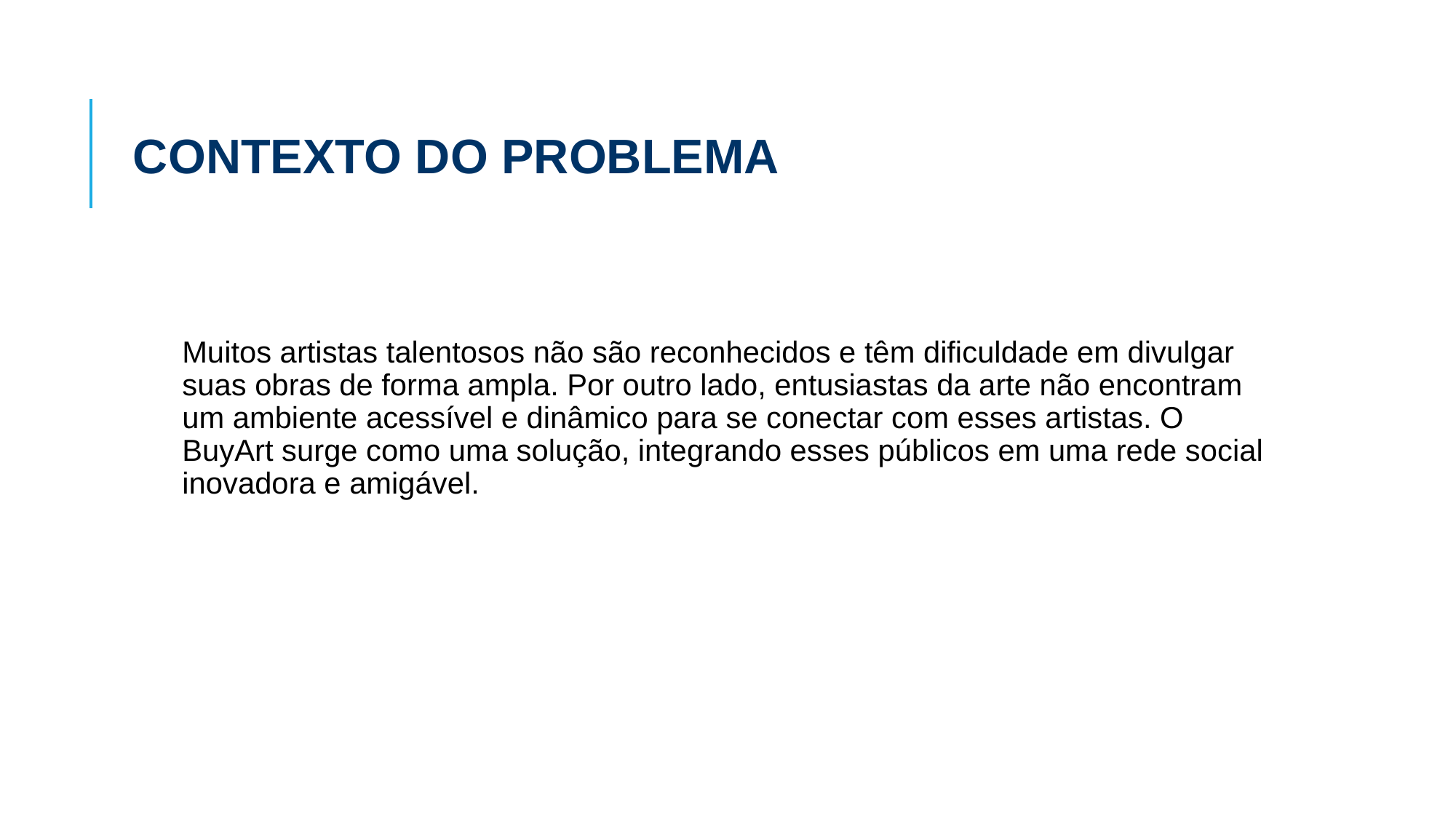

# CONTEXTO DO PROBLEMA

Muitos artistas talentosos não são reconhecidos e têm dificuldade em divulgar suas obras de forma ampla. Por outro lado, entusiastas da arte não encontram um ambiente acessível e dinâmico para se conectar com esses artistas. O BuyArt surge como uma solução, integrando esses públicos em uma rede social inovadora e amigável.